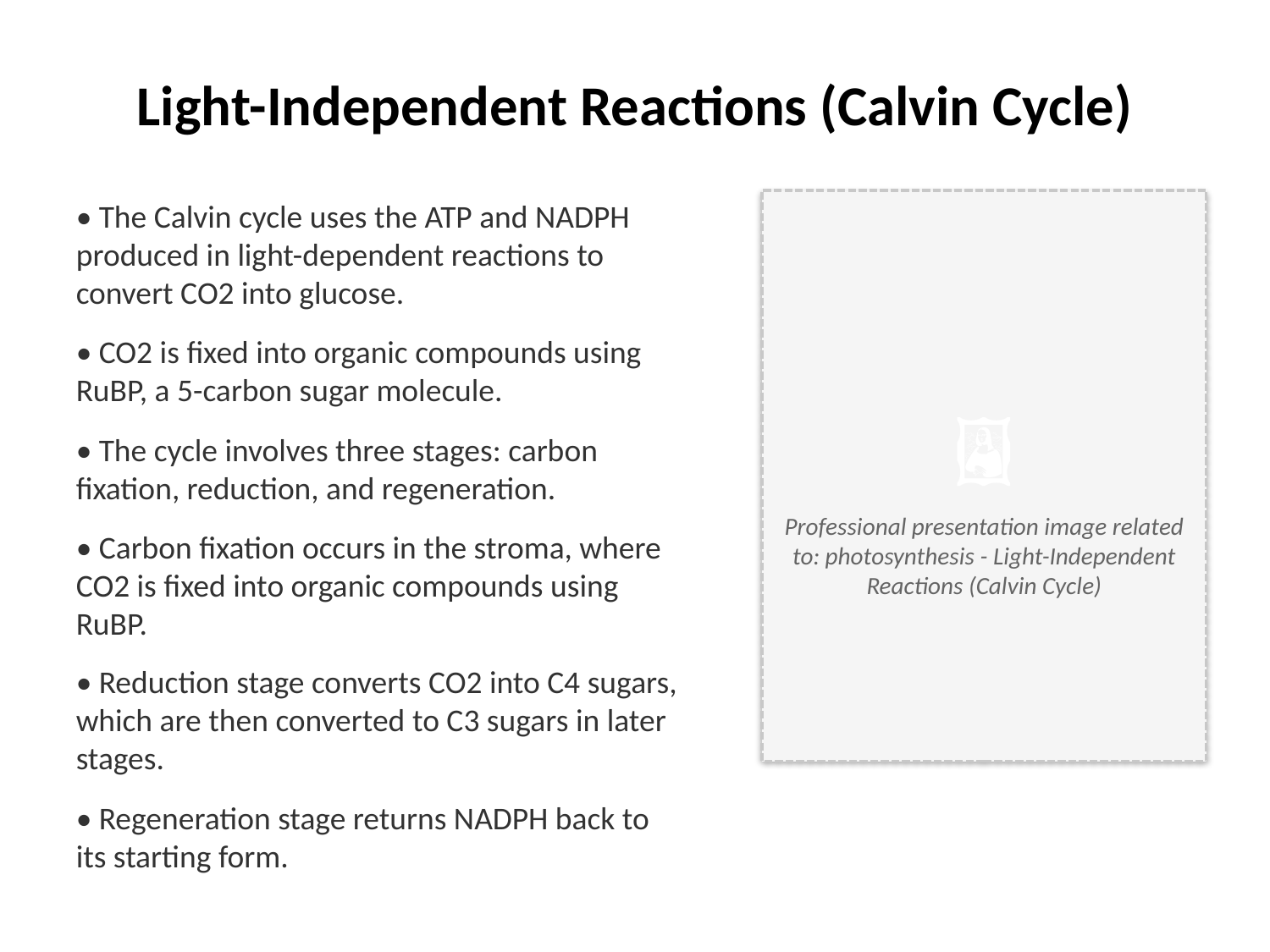

Light-Independent Reactions (Calvin Cycle)
• The Calvin cycle uses the ATP and NADPH produced in light-dependent reactions to convert CO2 into glucose.
• CO2 is fixed into organic compounds using RuBP, a 5-carbon sugar molecule.
• The cycle involves three stages: carbon fixation, reduction, and regeneration.
• Carbon fixation occurs in the stroma, where CO2 is fixed into organic compounds using RuBP.
• Reduction stage converts CO2 into C4 sugars, which are then converted to C3 sugars in later stages.
• Regeneration stage returns NADPH back to its starting form.

🖼️
Professional presentation image related to: photosynthesis - Light-Independent Reactions (Calvin Cycle)